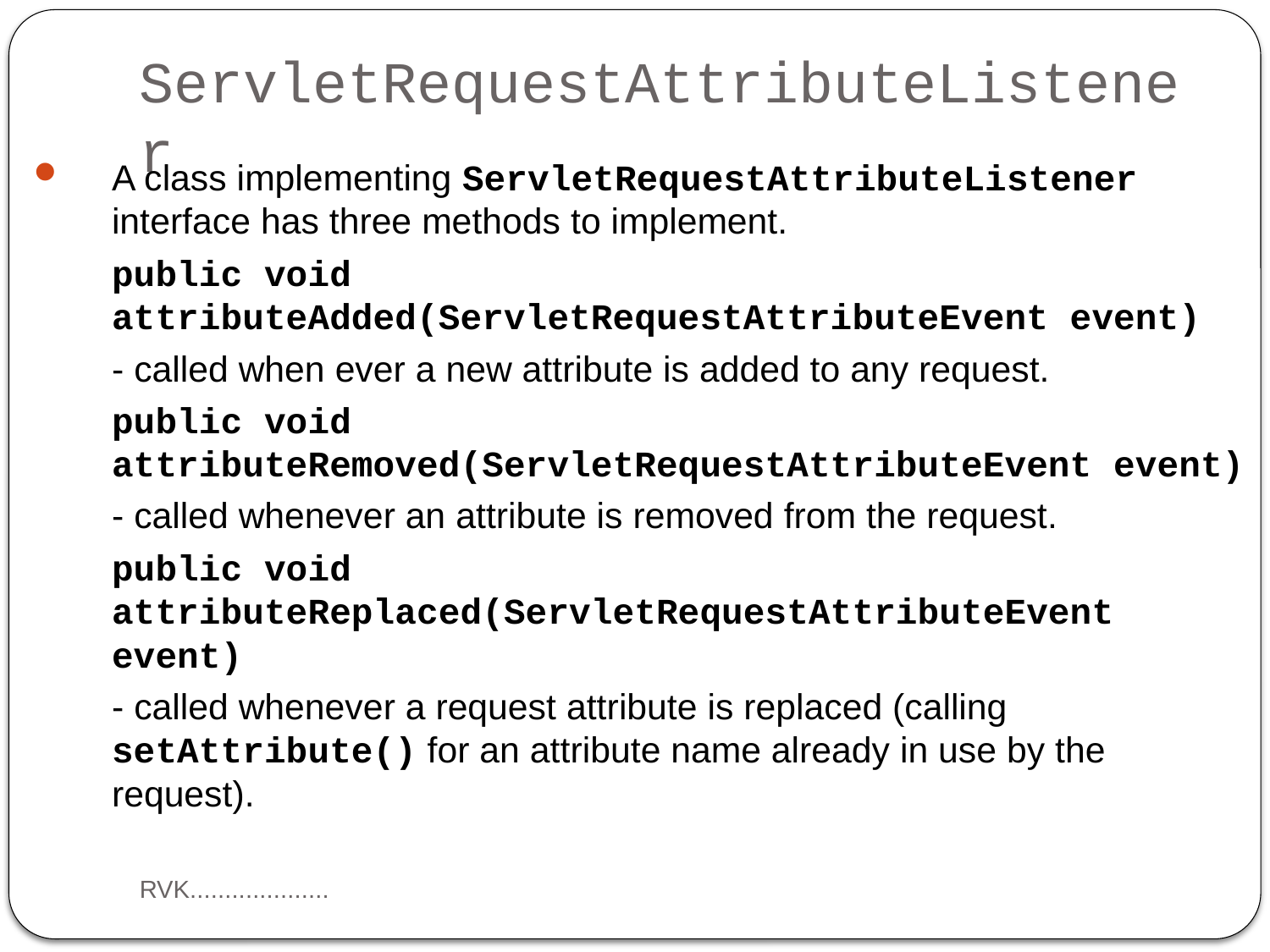

# ServletRequestAttributeListener
A class implementing ServletRequestAttributeListener interface has three methods to implement.
	public void attributeAdded(ServletRequestAttributeEvent event)
	- called when ever a new attribute is added to any request.
	public void attributeRemoved(ServletRequestAttributeEvent event)
	- called whenever an attribute is removed from the request.
	public void attributeReplaced(ServletRequestAttributeEvent event)
	- called whenever a request attribute is replaced (calling    setAttribute() for an attribute name already in use by the request).

RVK....................
7